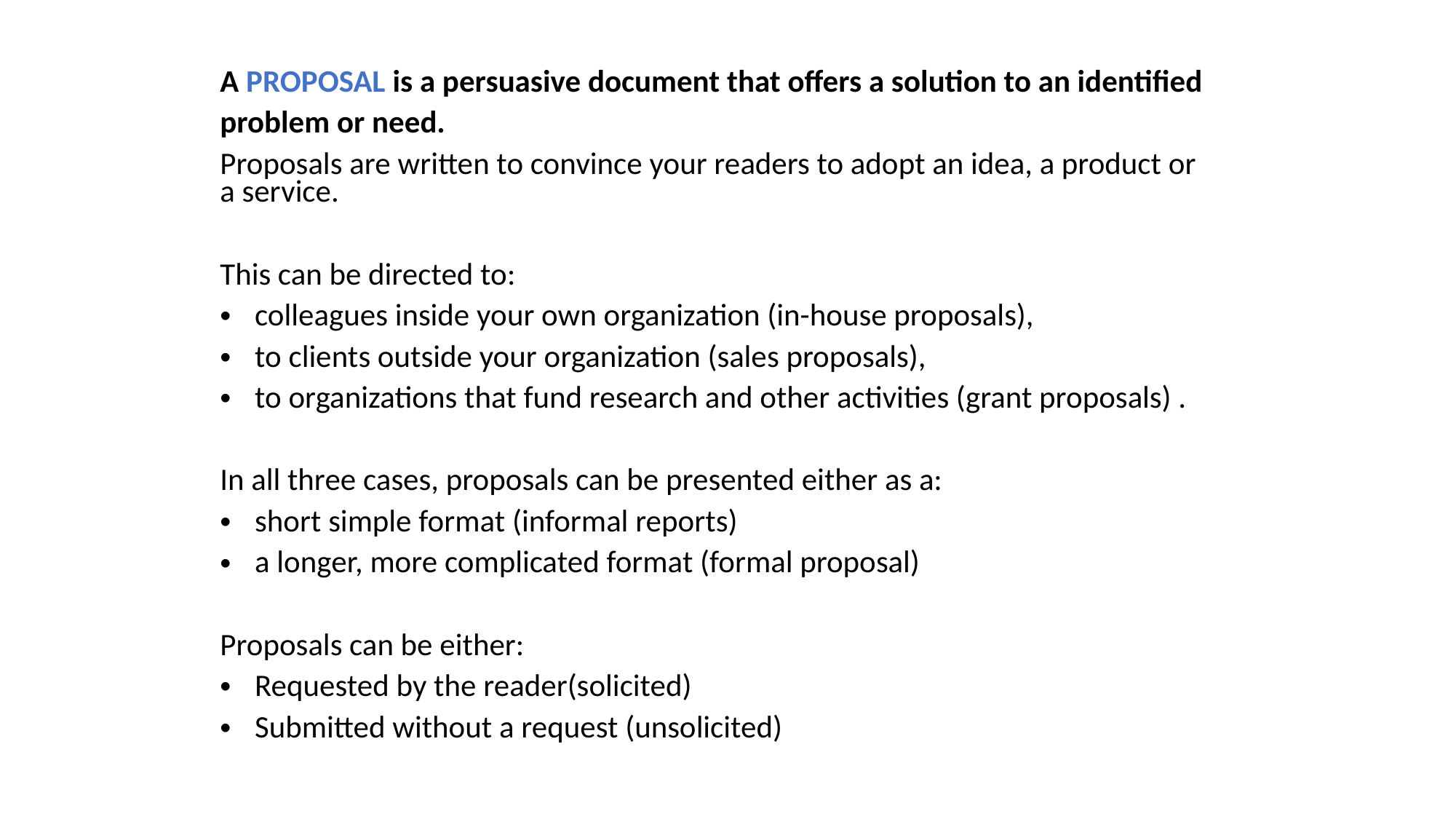

A PROPOSAL is a persuasive document that offers a solution to an identified
problem or need.
Proposals are written to convince your readers to adopt an idea, a product or a service.

This can be directed to:
 colleagues inside your own organization (in-house proposals),
 to clients outside your organization (sales proposals),
 to organizations that fund research and other activities (grant proposals) .

In all three cases, proposals can be presented either as a:
 short simple format (informal reports)
 a longer, more complicated format (formal proposal)

Proposals can be either:
 Requested by the reader(solicited)
 Submitted without a request (unsolicited)